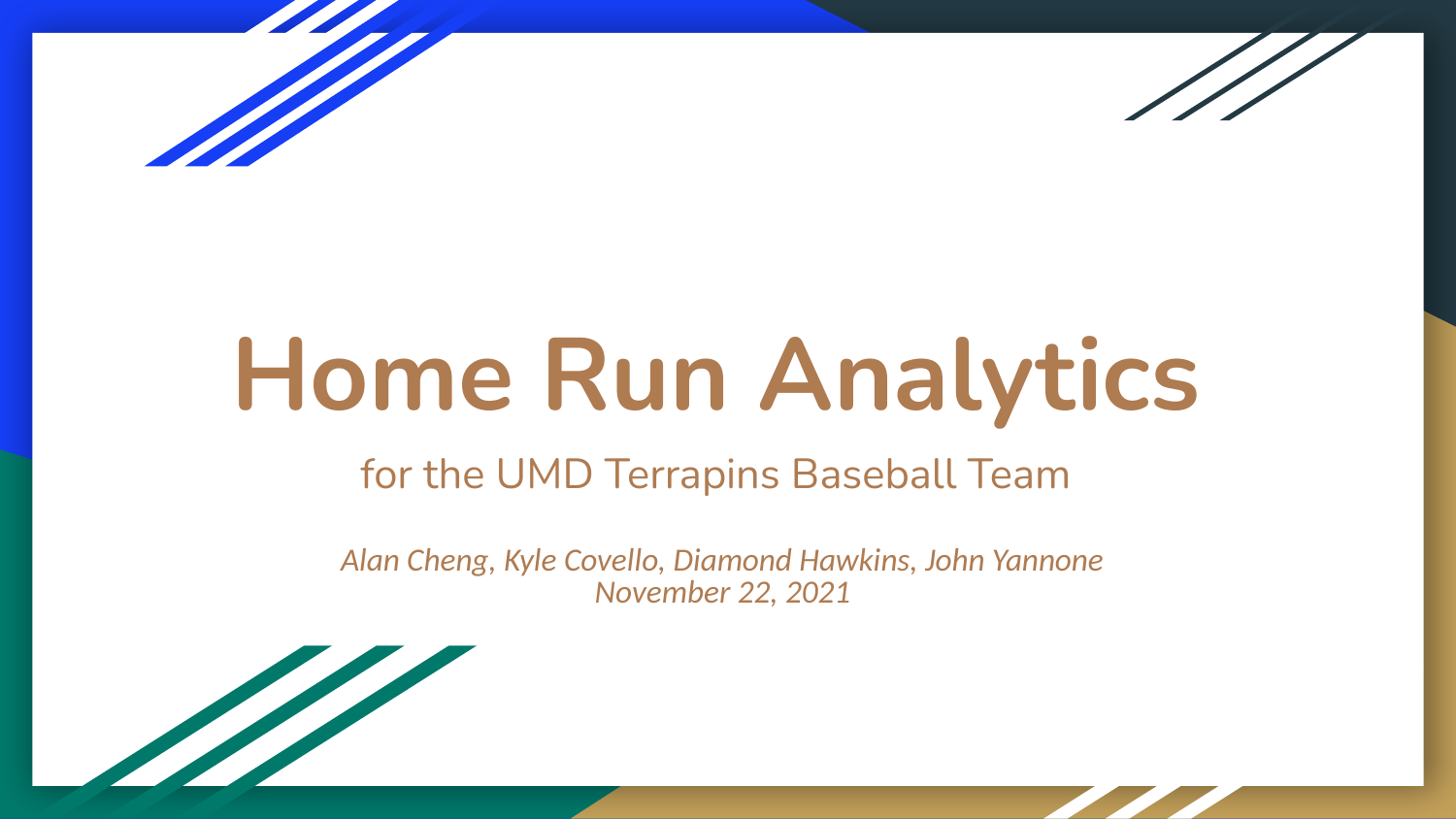

# Home Run Analytics
for the UMD Terrapins Baseball Team
Alan Cheng, Kyle Covello, Diamond Hawkins, John Yannone
November 22, 2021